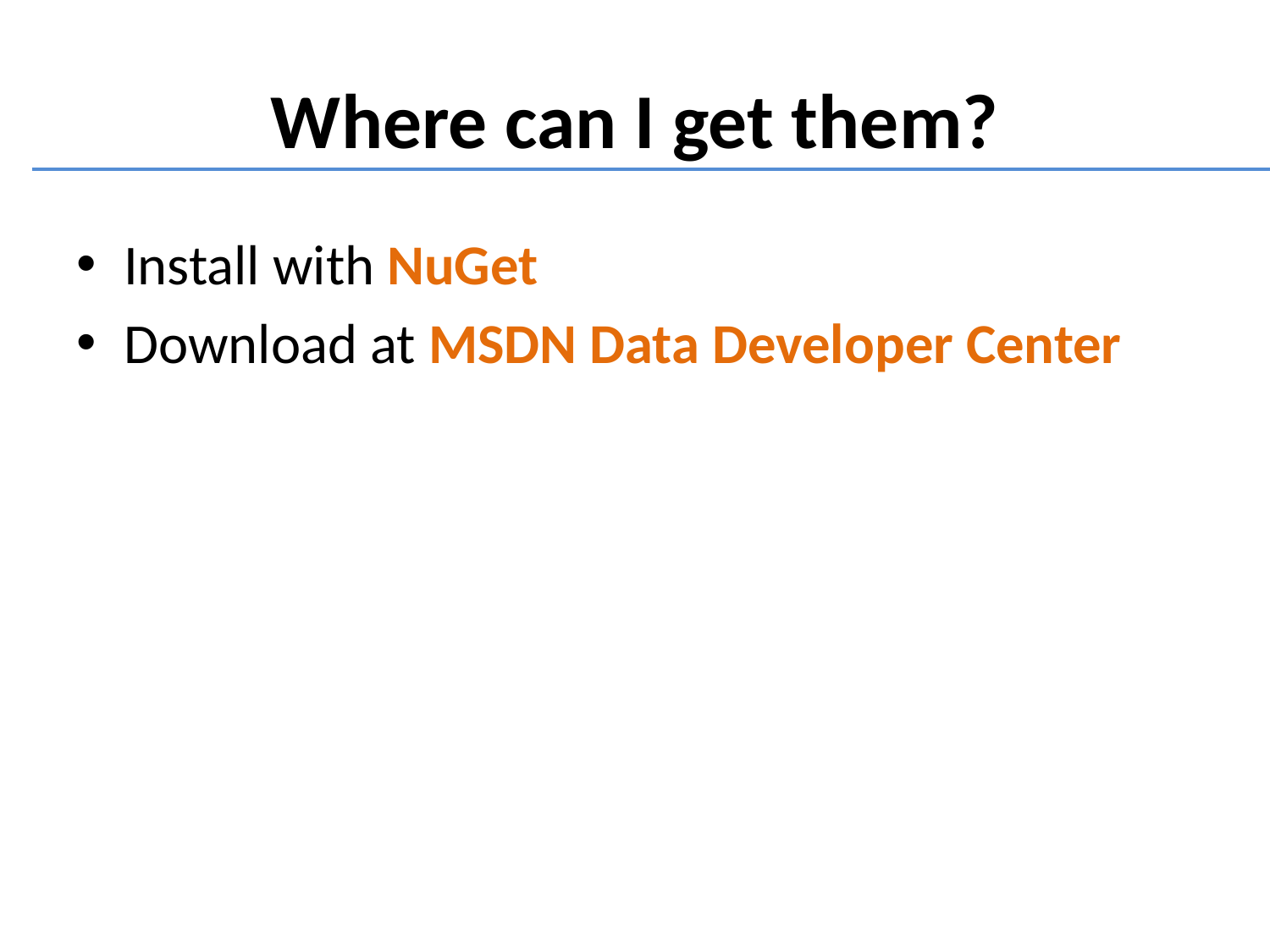

# Where can I get them?
Install with NuGet
Download at MSDN Data Developer Center